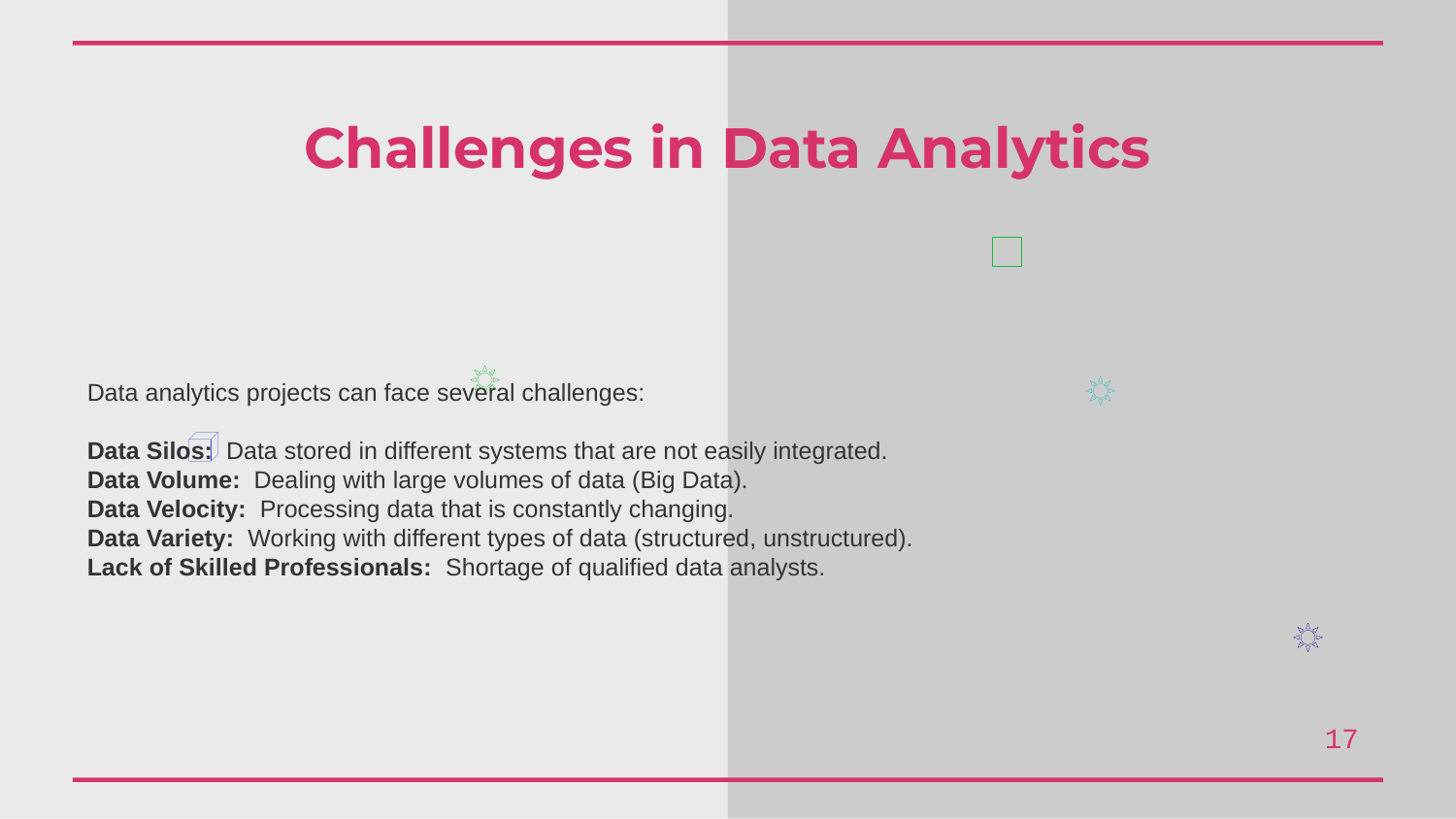

Challenges in Data Analytics

Data analytics projects can face several challenges:

Data Silos:  Data stored in different systems that are not easily integrated.
Data Volume:  Dealing with large volumes of data (Big Data).
Data Velocity:  Processing data that is constantly changing.
Data Variety:  Working with different types of data (structured, unstructured).
Lack of Skilled Professionals:  Shortage of qualified data analysts.

17